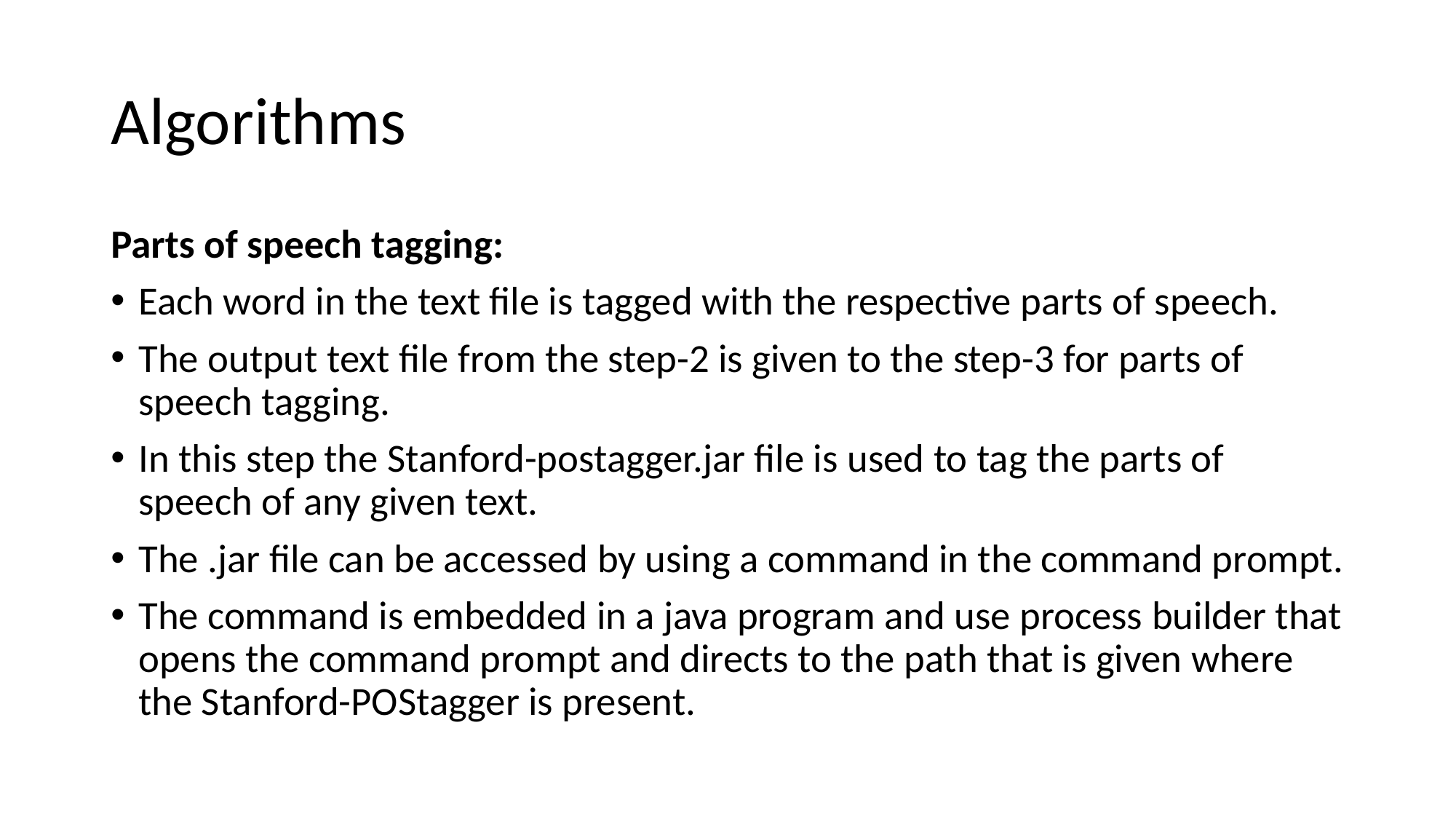

# Algorithms
Parts of speech tagging:
Each word in the text file is tagged with the respective parts of speech.
The output text file from the step-2 is given to the step-3 for parts of speech tagging.
In this step the Stanford-postagger.jar file is used to tag the parts of speech of any given text.
The .jar file can be accessed by using a command in the command prompt.
The command is embedded in a java program and use process builder that opens the command prompt and directs to the path that is given where the Stanford-POStagger is present.